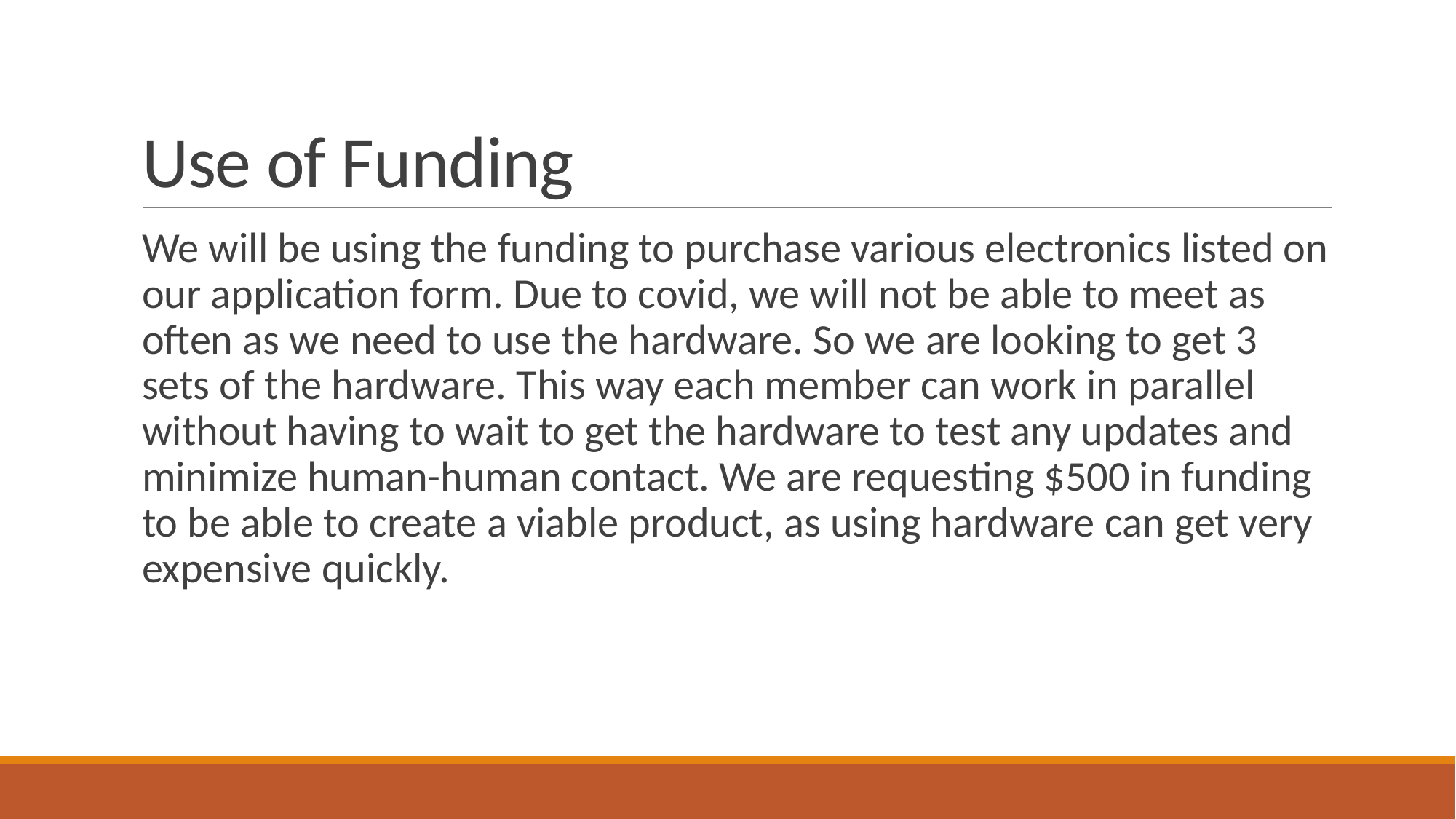

# Use of Funding
We will be using the funding to purchase various electronics listed on our application form. Due to covid, we will not be able to meet as often as we need to use the hardware. So we are looking to get 3 sets of the hardware. This way each member can work in parallel without having to wait to get the hardware to test any updates and minimize human-human contact. We are requesting $500 in funding to be able to create a viable product, as using hardware can get very expensive quickly.